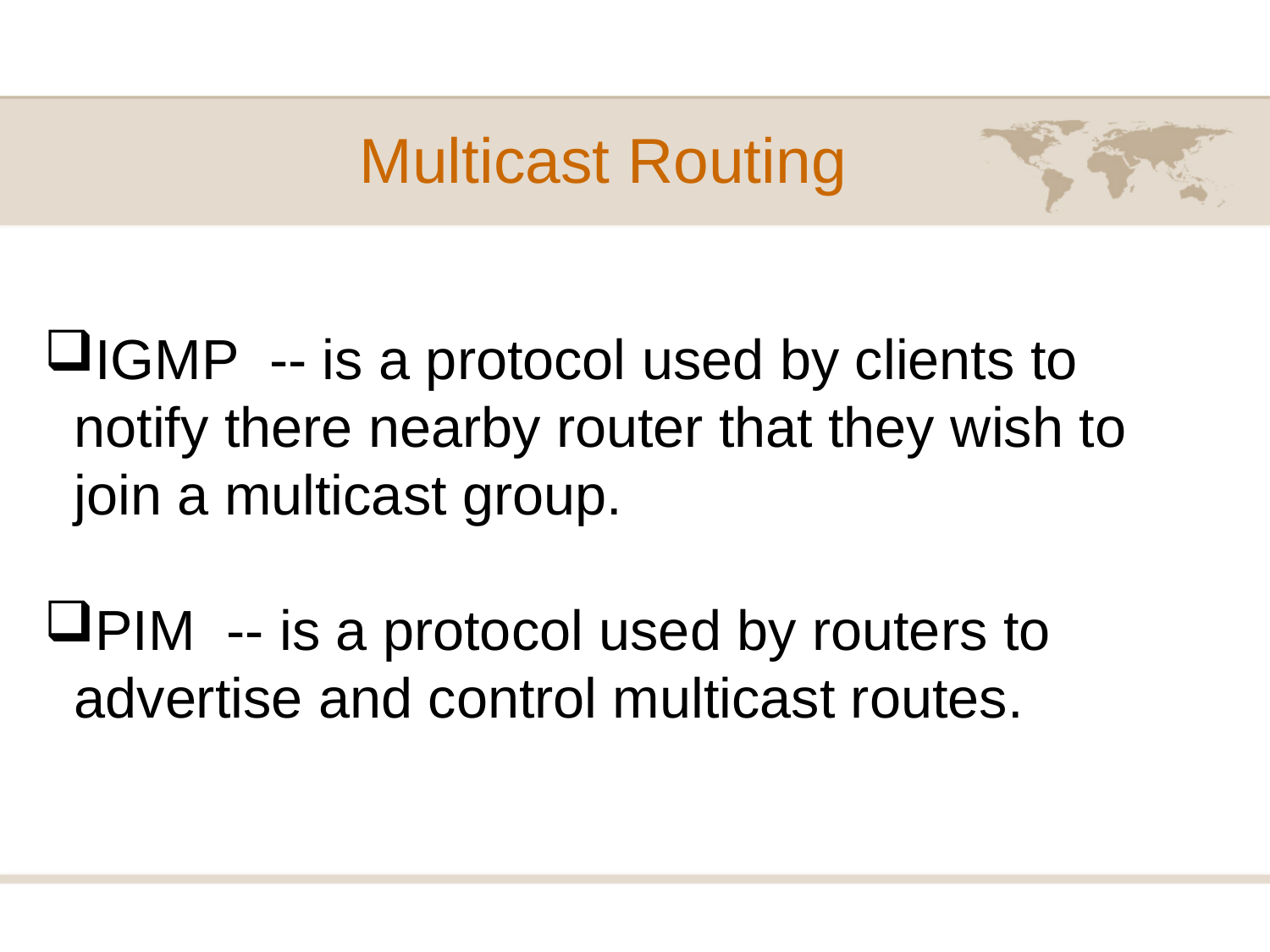

# Multicast Routing
IGMP  -- is a protocol used by clients to notify there nearby router that they wish to join a multicast group.

PIM  -- is a protocol used by routers to advertise and control multicast routes.